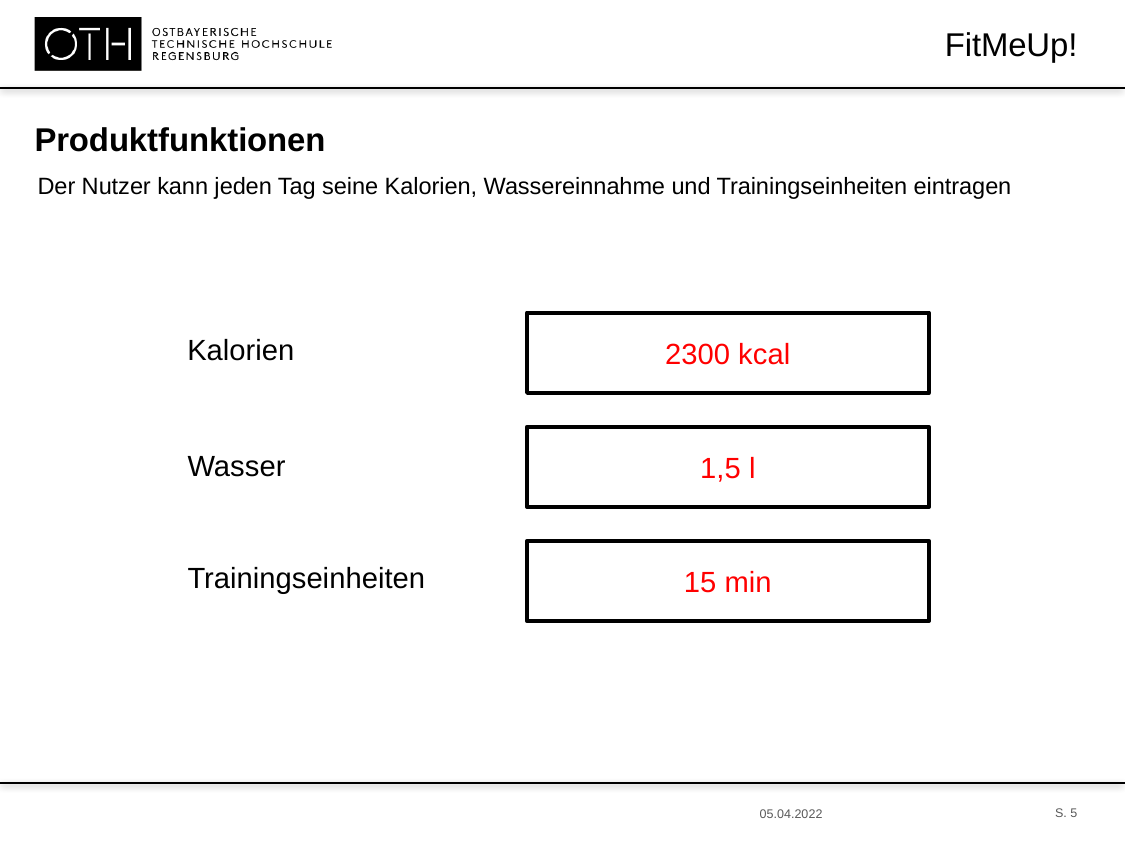

# FitMeUp!
Produktfunktionen
Der Nutzer kann jeden Tag seine Kalorien, Wassereinnahme und Trainingseinheiten eintragen

2300 kcal
Kalorien
1,5 l
Wasser
15 min
Trainingseinheiten
S. 5
05.04.2022